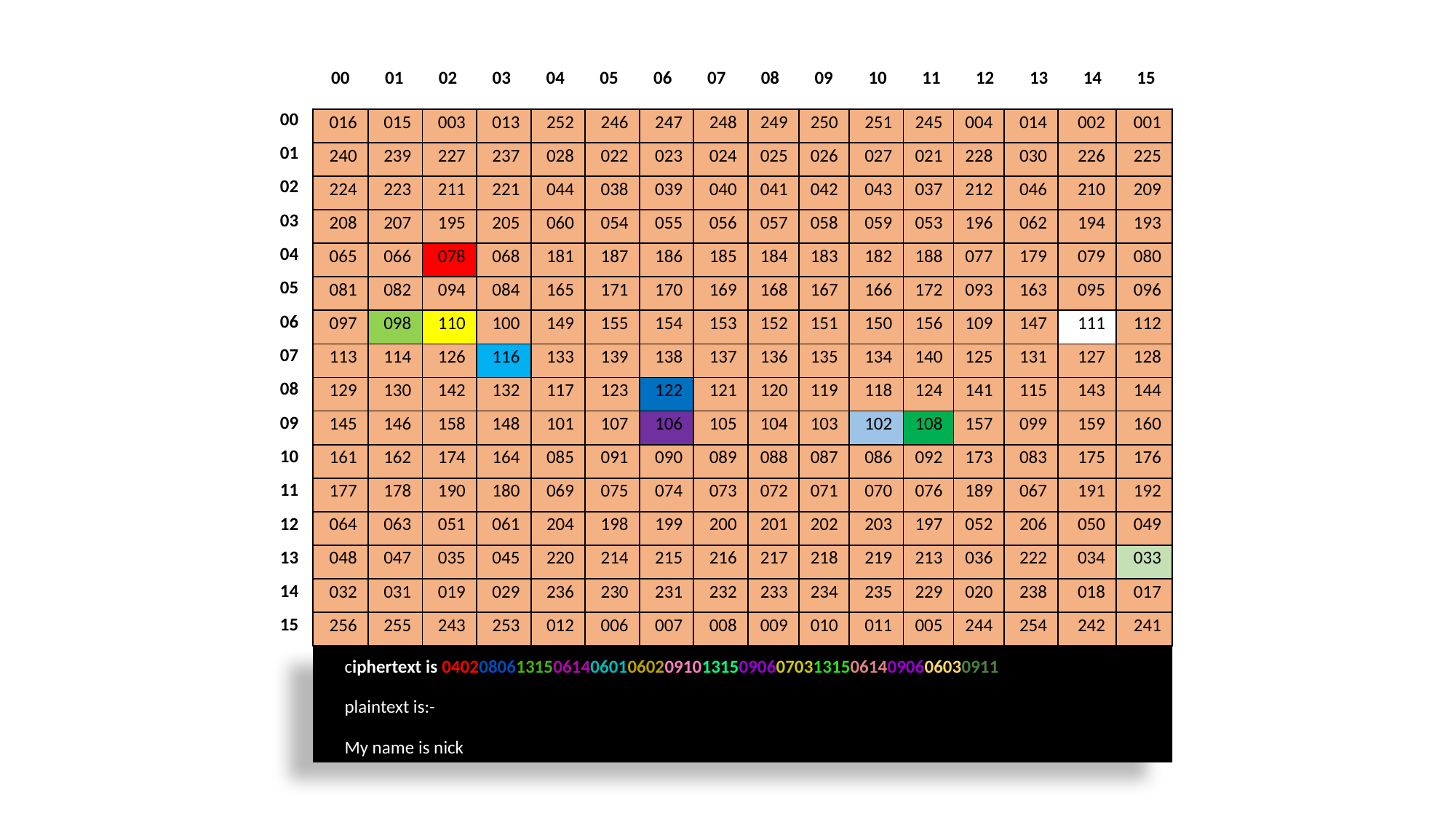

| 00 | 01 | 02 | 03 | 04 | 05 | 06 | 07 | 08 | 09 | 10 | 11 | 12 | 13 | 14 | 15 |
| --- | --- | --- | --- | --- | --- | --- | --- | --- | --- | --- | --- | --- | --- | --- | --- |
| 00 |
| --- |
| 01 |
| 02 |
| 03 |
| 04 |
| 05 |
| 06 |
| 07 |
| 08 |
| 09 |
| 10 |
| 11 |
| 12 |
| 13 |
| 14 |
| 15 |
| 016 | 015 | 003 | 013 | 252 | 246 | 247 | 248 | 249 | 250 | 251 | 245 | 004 | 014 | 002 | 001 |
| --- | --- | --- | --- | --- | --- | --- | --- | --- | --- | --- | --- | --- | --- | --- | --- |
| 240 | 239 | 227 | 237 | 028 | 022 | 023 | 024 | 025 | 026 | 027 | 021 | 228 | 030 | 226 | 225 |
| 224 | 223 | 211 | 221 | 044 | 038 | 039 | 040 | 041 | 042 | 043 | 037 | 212 | 046 | 210 | 209 |
| 208 | 207 | 195 | 205 | 060 | 054 | 055 | 056 | 057 | 058 | 059 | 053 | 196 | 062 | 194 | 193 |
| 065 | 066 | 078 | 068 | 181 | 187 | 186 | 185 | 184 | 183 | 182 | 188 | 077 | 179 | 079 | 080 |
| 081 | 082 | 094 | 084 | 165 | 171 | 170 | 169 | 168 | 167 | 166 | 172 | 093 | 163 | 095 | 096 |
| 097 | 098 | 110 | 100 | 149 | 155 | 154 | 153 | 152 | 151 | 150 | 156 | 109 | 147 | 111 | 112 |
| 113 | 114 | 126 | 116 | 133 | 139 | 138 | 137 | 136 | 135 | 134 | 140 | 125 | 131 | 127 | 128 |
| 129 | 130 | 142 | 132 | 117 | 123 | 122 | 121 | 120 | 119 | 118 | 124 | 141 | 115 | 143 | 144 |
| 145 | 146 | 158 | 148 | 101 | 107 | 106 | 105 | 104 | 103 | 102 | 108 | 157 | 099 | 159 | 160 |
| 161 | 162 | 174 | 164 | 085 | 091 | 090 | 089 | 088 | 087 | 086 | 092 | 173 | 083 | 175 | 176 |
| 177 | 178 | 190 | 180 | 069 | 075 | 074 | 073 | 072 | 071 | 070 | 076 | 189 | 067 | 191 | 192 |
| 064 | 063 | 051 | 061 | 204 | 198 | 199 | 200 | 201 | 202 | 203 | 197 | 052 | 206 | 050 | 049 |
| 048 | 047 | 035 | 045 | 220 | 214 | 215 | 216 | 217 | 218 | 219 | 213 | 036 | 222 | 034 | 033 |
| 032 | 031 | 019 | 029 | 236 | 230 | 231 | 232 | 233 | 234 | 235 | 229 | 020 | 238 | 018 | 017 |
| 256 | 255 | 243 | 253 | 012 | 006 | 007 | 008 | 009 | 010 | 011 | 005 | 244 | 254 | 242 | 241 |
     ciphertext is 040208061315061406010602091013150906070313150614090606030911
     plaintext is:-
     My name is nick